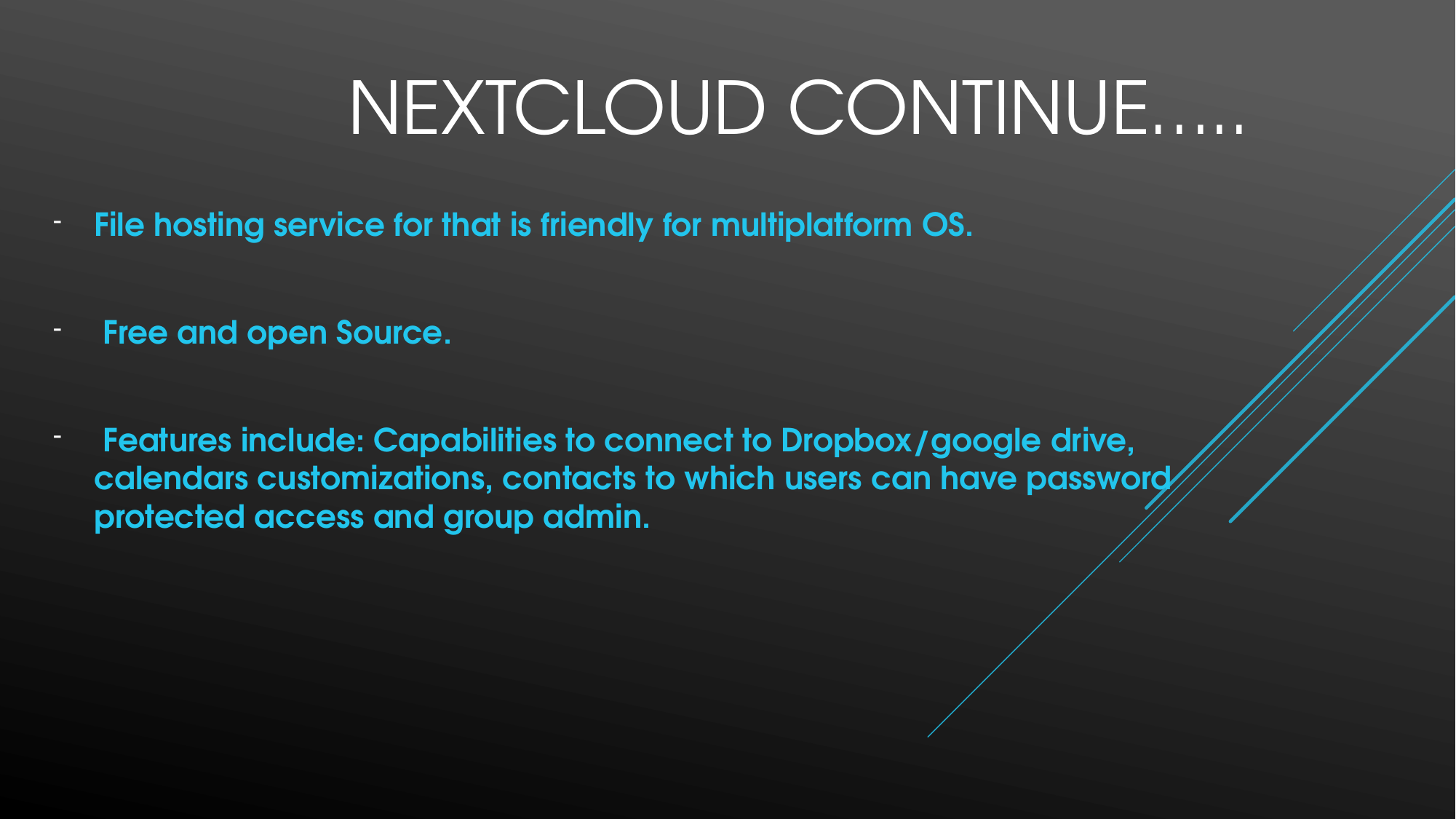

# Nextcloud Continue…..
File hosting service for that is friendly for multiplatform OS.

 Free and open Source.

 Features include: Capabilities to connect to Dropbox/google drive, calendars customizations, contacts to which users can have password protected access and group admin.